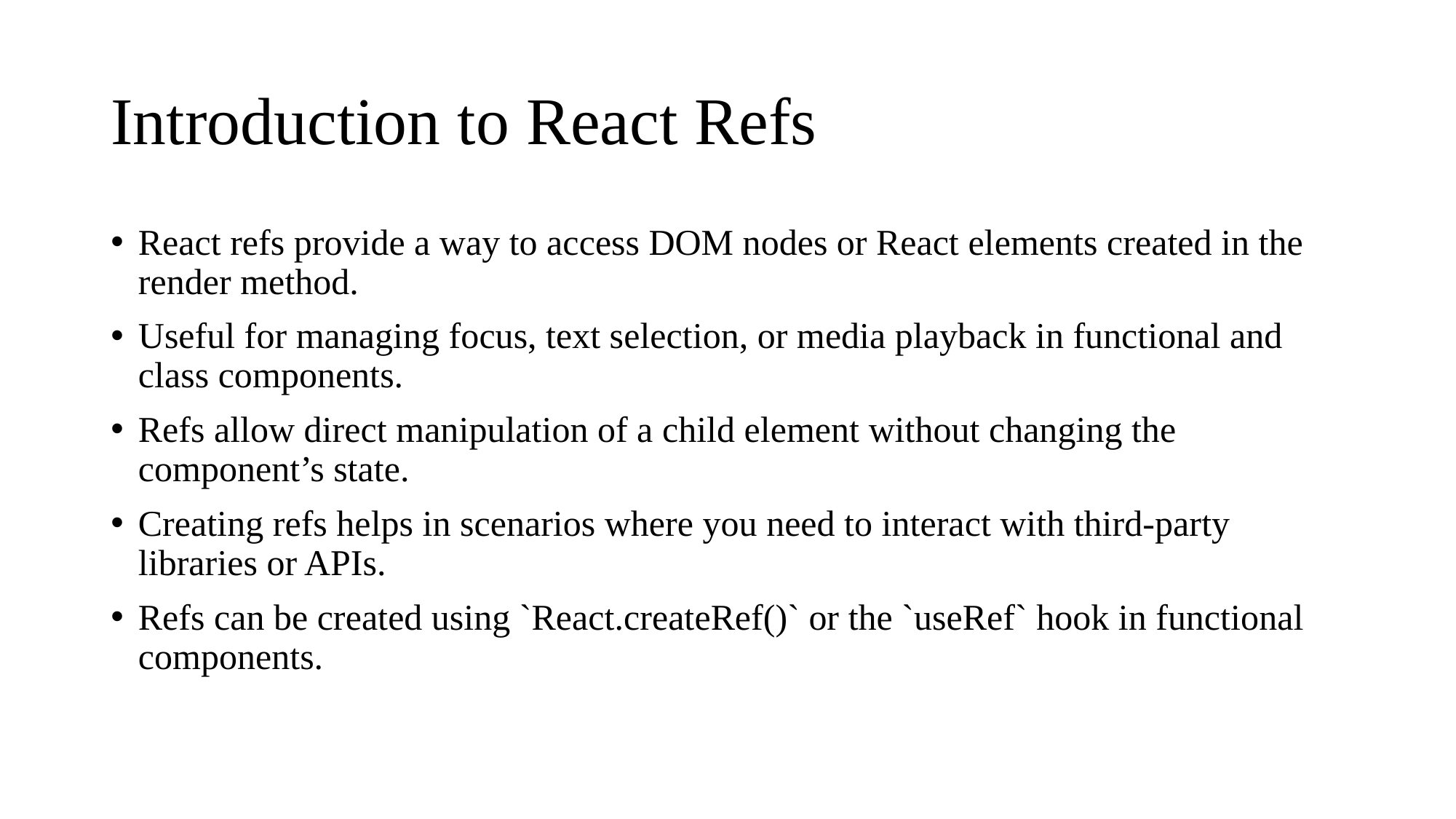

# Introduction to React Refs
React refs provide a way to access DOM nodes or React elements created in the render method.
Useful for managing focus, text selection, or media playback in functional and class components.
Refs allow direct manipulation of a child element without changing the component’s state.
Creating refs helps in scenarios where you need to interact with third-party libraries or APIs.
Refs can be created using `React.createRef()` or the `useRef` hook in functional components.